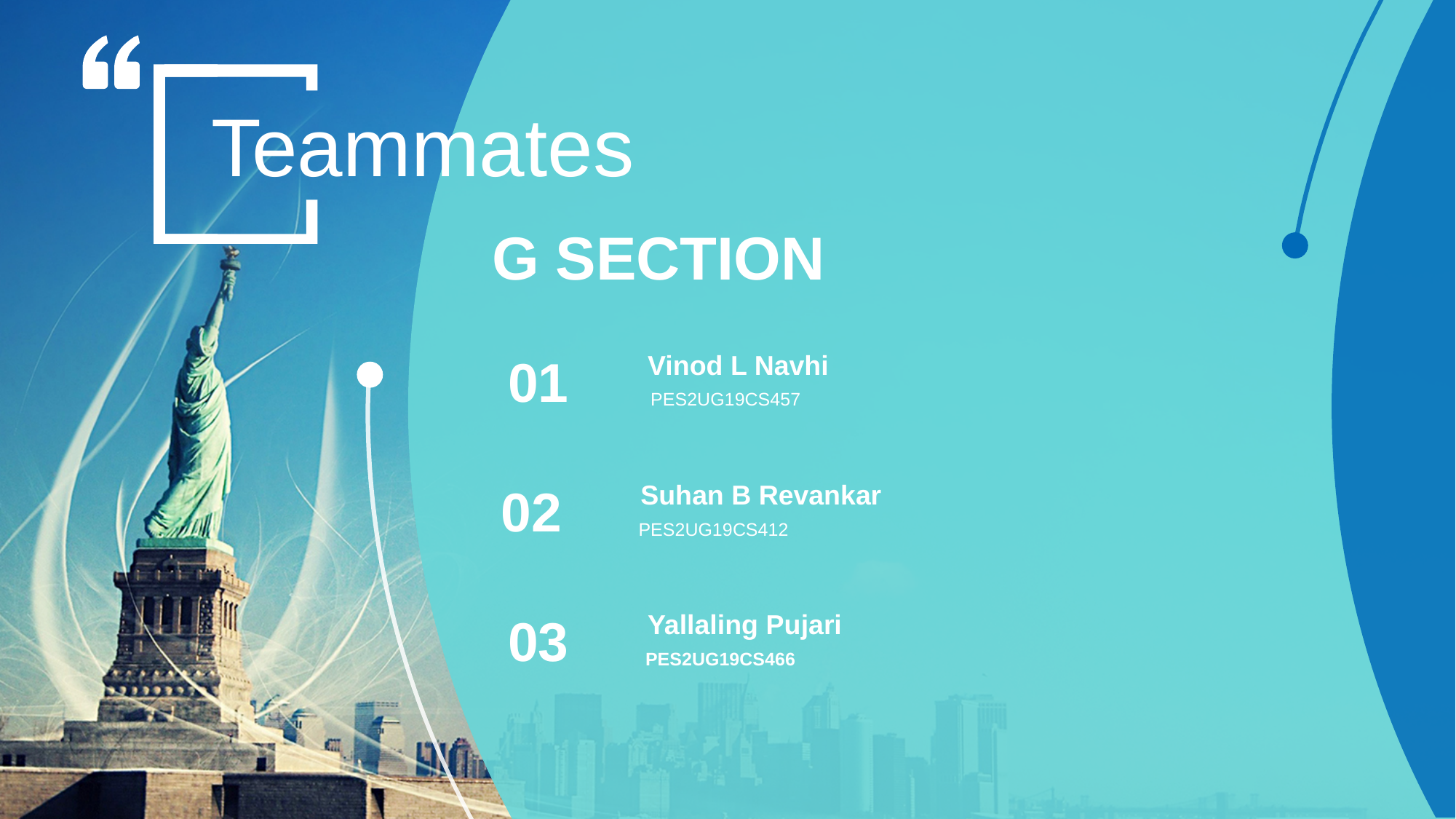

Teammates
G SECTION
Vinod L Navhi
 PES2UG19CS457
01

Suhan B Revankar
PES2UG19CS412
02
Yallaling Pujari
PES2UG19CS466
03